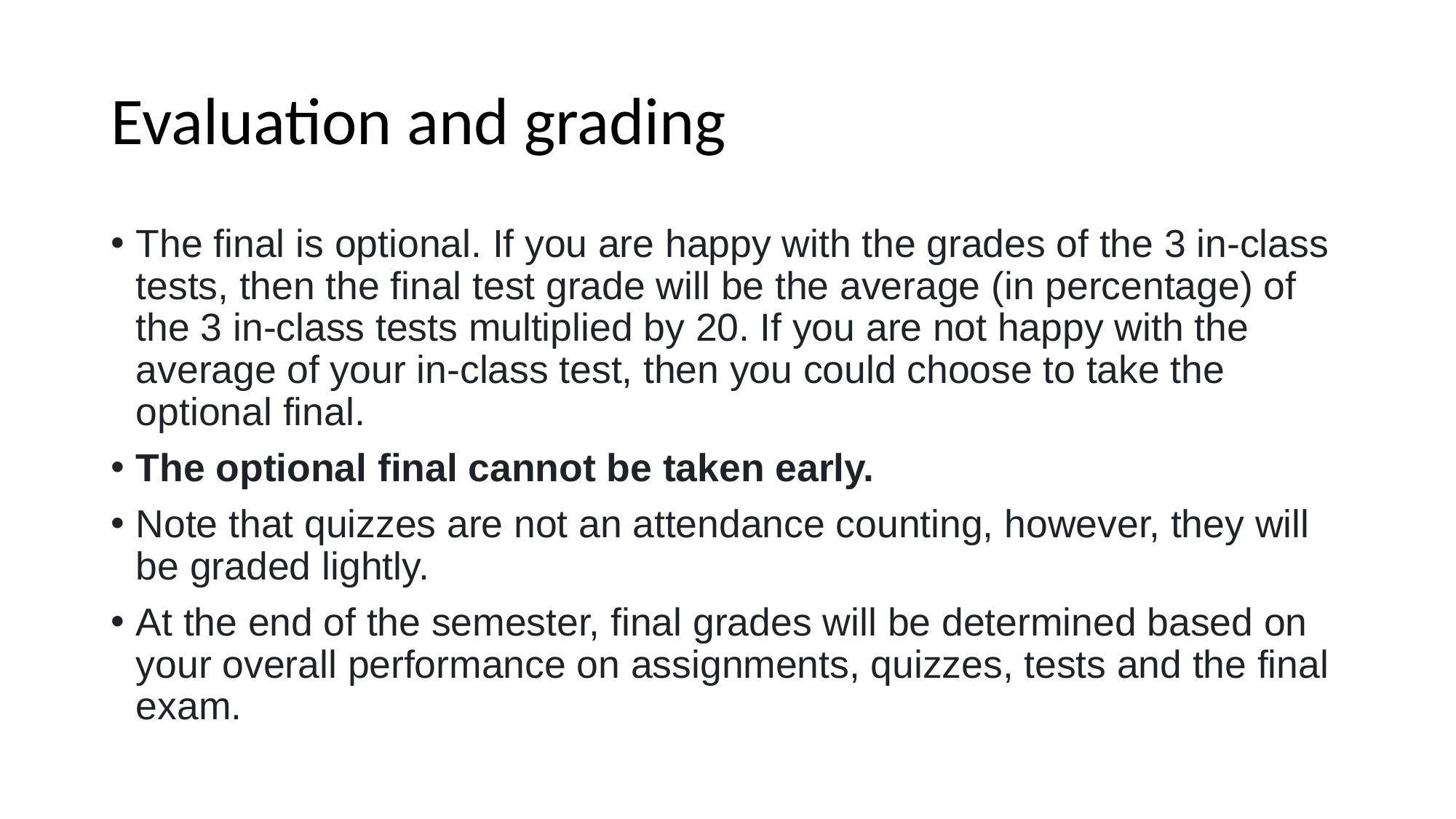

# Evaluation and grading
The final is optional. If you are happy with the grades of the 3 in-class tests, then the final test grade will be the average (in percentage) of the 3 in-class tests multiplied by 20. If you are not happy with the average of your in-class test, then you could choose to take the optional final.
The optional final cannot be taken early.
Note that quizzes are not an attendance counting, however, they will be graded lightly.
At the end of the semester, final grades will be determined based on your overall performance on assignments, quizzes, tests and the final exam.